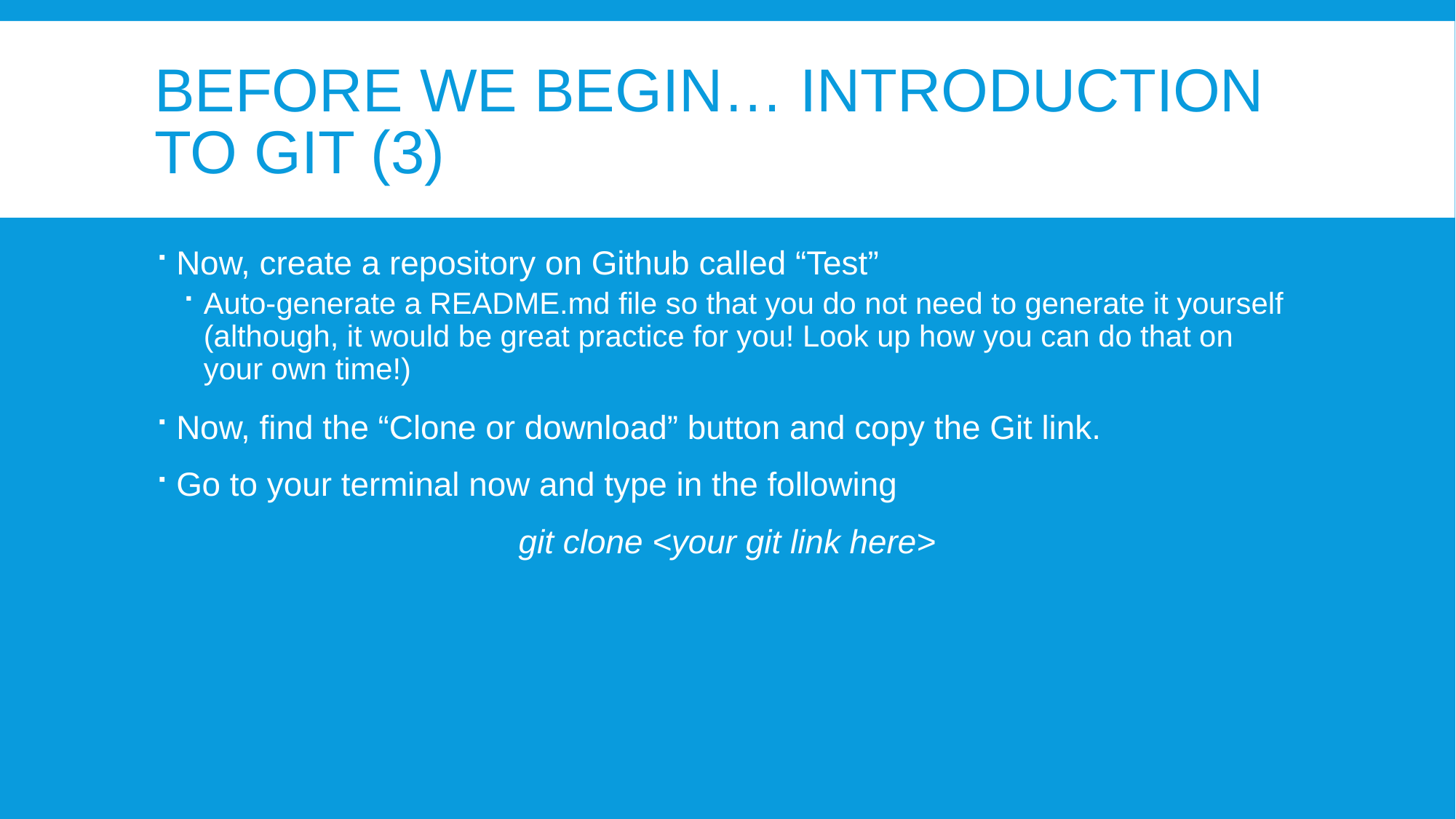

# Before we begin… Introduction to Git (3)
Now, create a repository on Github called “Test”
Auto-generate a README.md file so that you do not need to generate it yourself (although, it would be great practice for you! Look up how you can do that on your own time!)
Now, find the “Clone or download” button and copy the Git link.
Go to your terminal now and type in the following
git clone <your git link here>